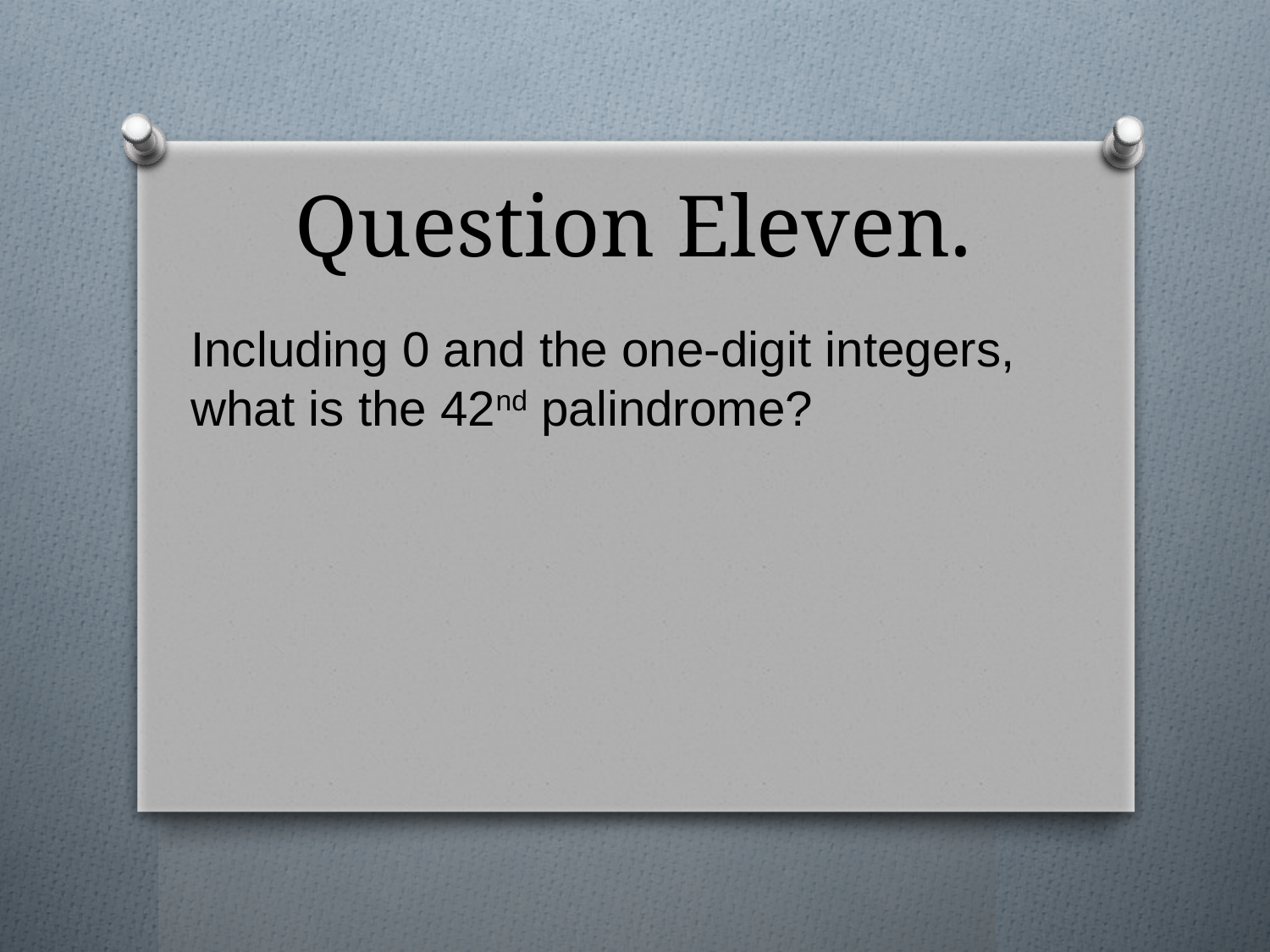

# Question Eleven.
Including 0 and the one-digit integers, what is the 42nd palindrome?